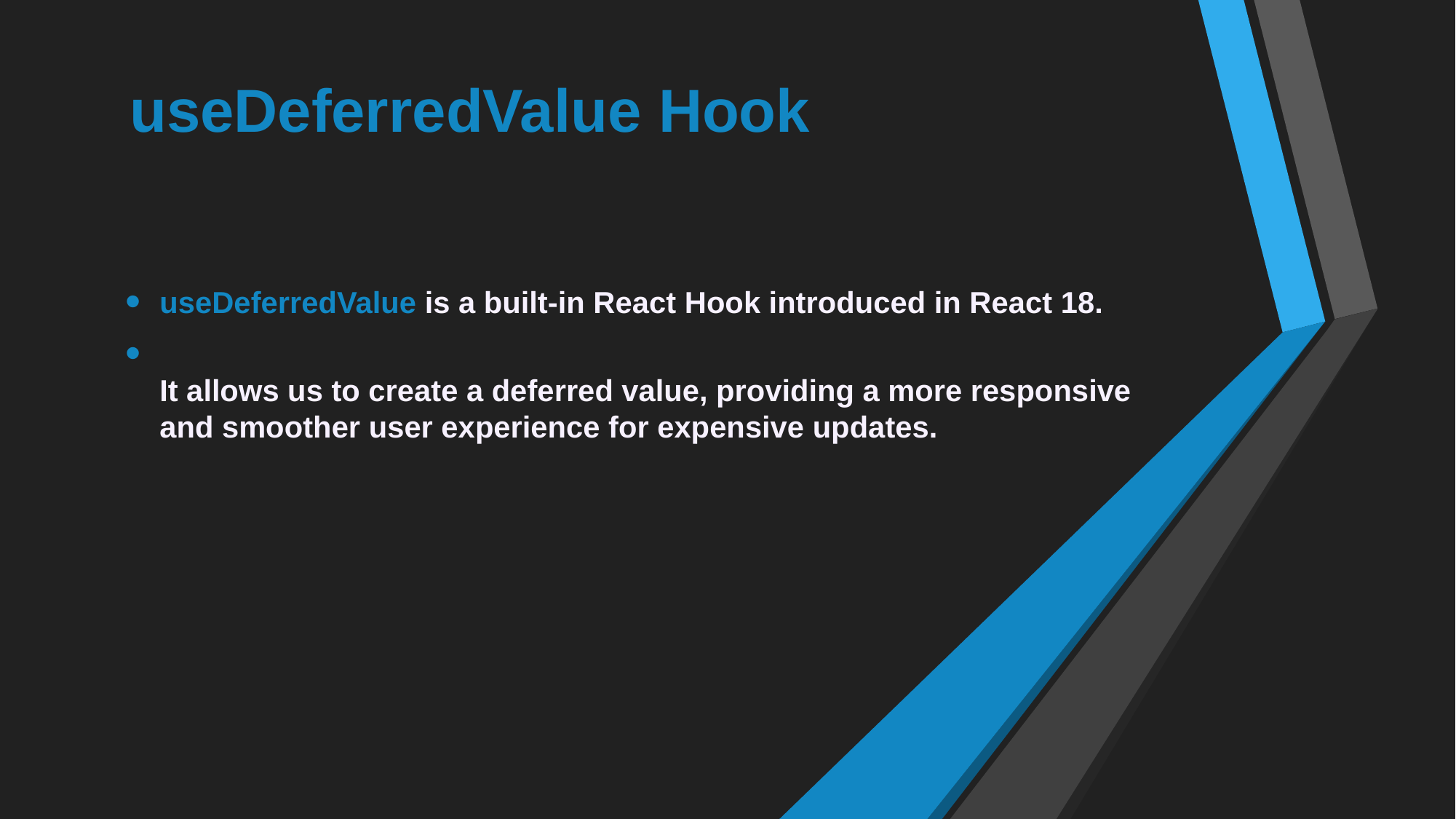

# useDeferredValue Hook
useDeferredValue is a built-in React Hook introduced in React 18.
It allows us to create a deferred value, providing a more responsive and smoother user experience for expensive updates.